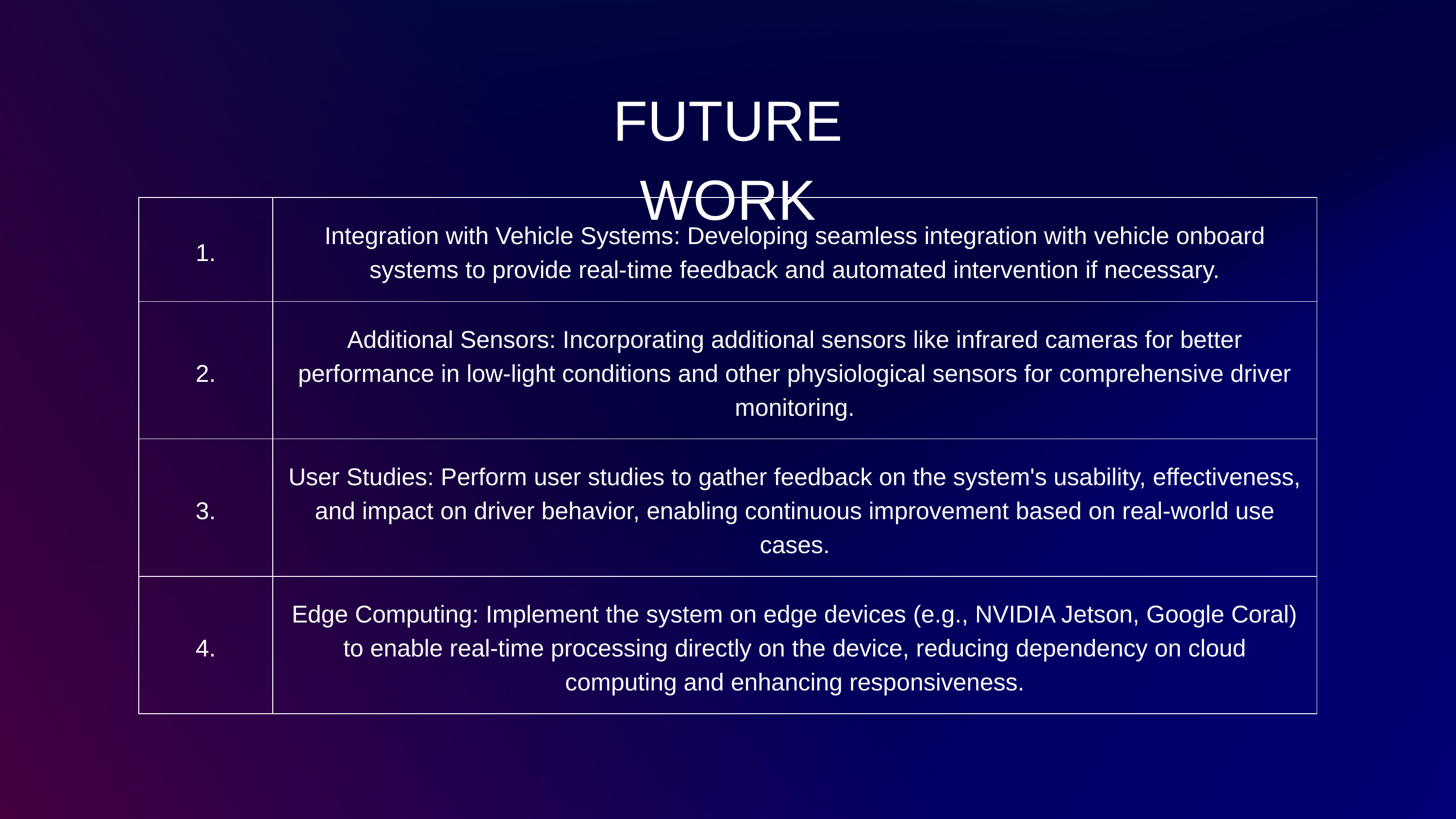

FUTURE WORK
| 1. | Integration with Vehicle Systems: Developing seamless integration with vehicle onboard systems to provide real-time feedback and automated intervention if necessary. |
| --- | --- |
| 2. | Additional Sensors: Incorporating additional sensors like infrared cameras for better performance in low-light conditions and other physiological sensors for comprehensive driver monitoring. |
| 3. | User Studies: Perform user studies to gather feedback on the system's usability, effectiveness, and impact on driver behavior, enabling continuous improvement based on real-world use cases. |
| 4. | Edge Computing: Implement the system on edge devices (e.g., NVIDIA Jetson, Google Coral) to enable real-time processing directly on the device, reducing dependency on cloud computing and enhancing responsiveness. |